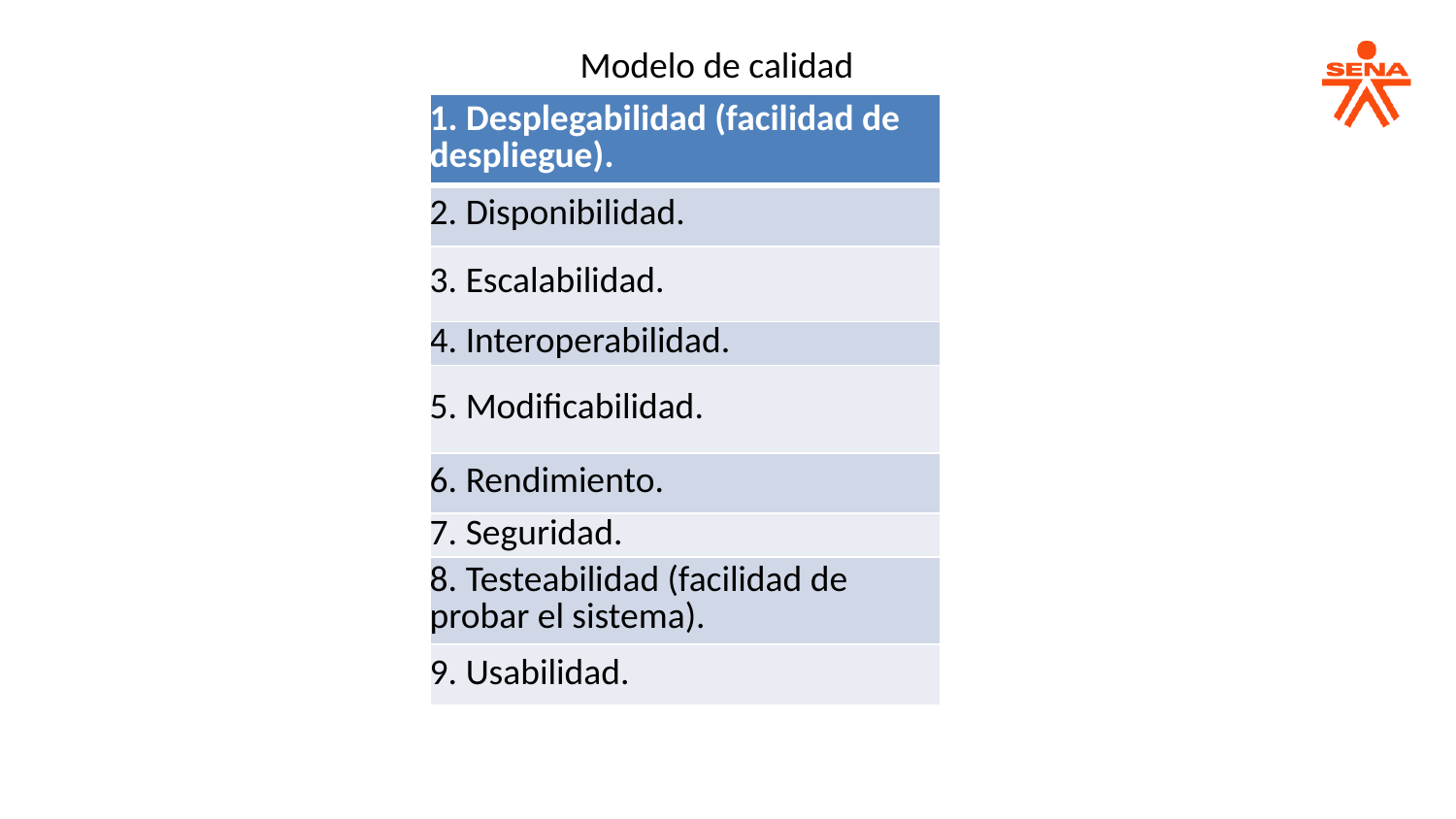

Modelo de calidad

| 1. Desplegabilidad (facilidad de despliegue). |
| --- |
| 2. Disponibilidad. |
| 3. Escalabilidad. |
| 4. Interoperabilidad. |
| 5. Modificabilidad. |
| 6. Rendimiento. |
| 7. Seguridad. |
| 8. Testeabilidad (facilidad de probar el sistema). |
| 9. Usabilidad. |